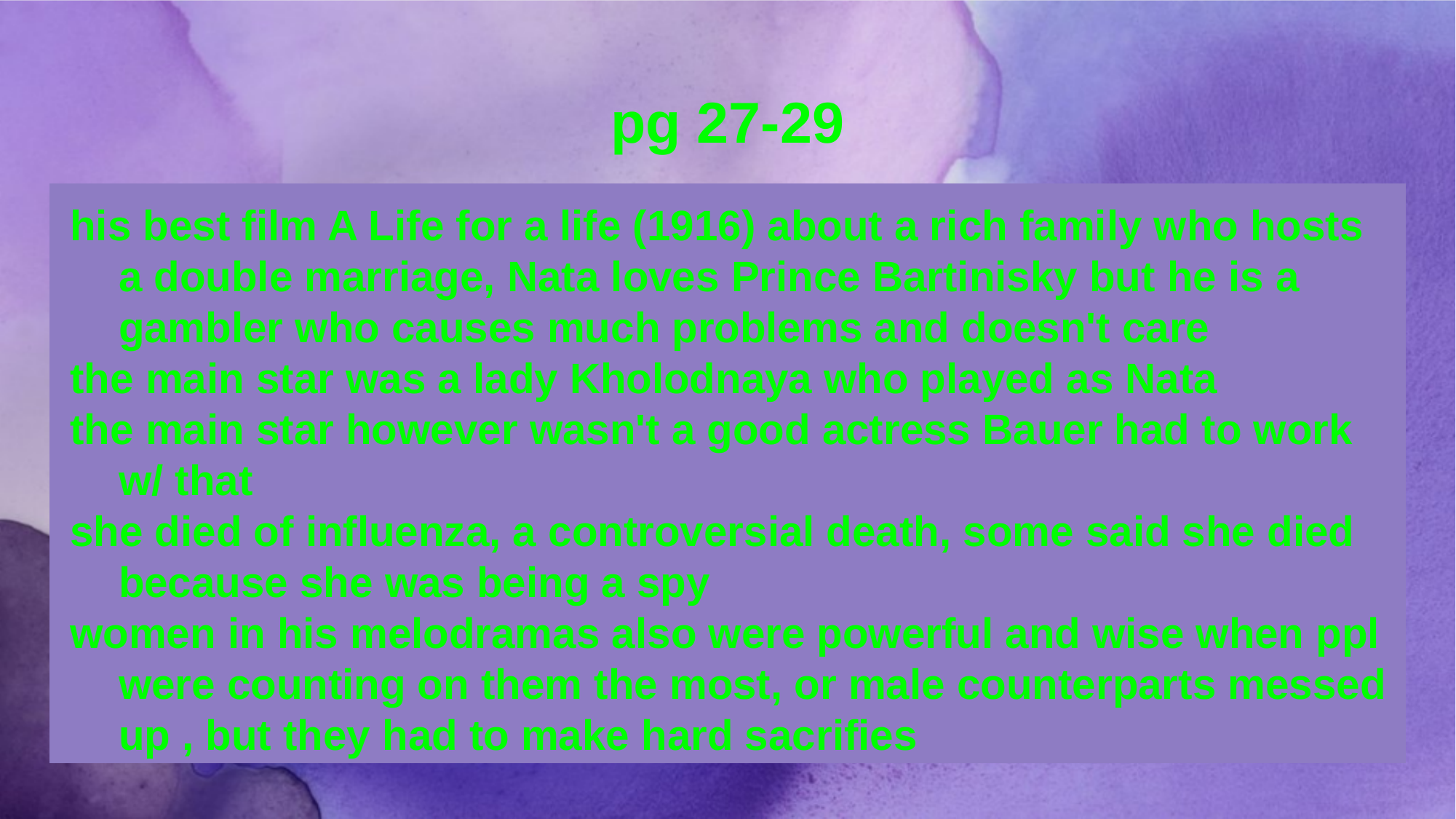

# pg 27-29
his best film A Life for a life (1916) about a rich family who hosts a double marriage, Nata loves Prince Bartinisky but he is a gambler who causes much problems and doesn't care
the main star was a lady Kholodnaya who played as Nata
the main star however wasn't a good actress Bauer had to work w/ that
she died of influenza, a controversial death, some said she died because she was being a spy
women in his melodramas also were powerful and wise when ppl were counting on them the most, or male counterparts messed up , but they had to make hard sacrifies